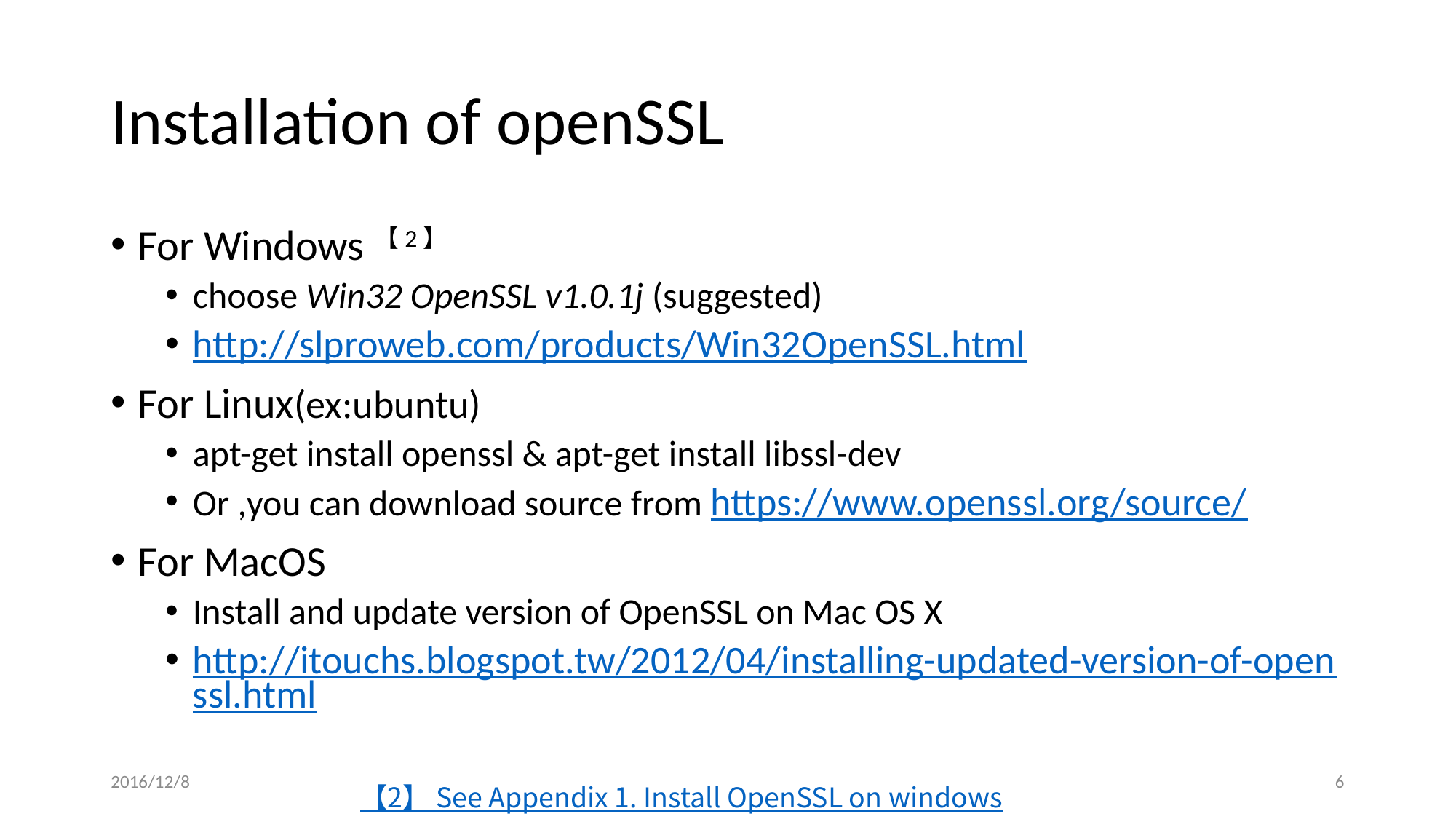

# Installation of openSSL
For Windows【2】
choose Win32 OpenSSL v1.0.1j (suggested)
http://slproweb.com/products/Win32OpenSSL.html
For Linux(ex:ubuntu)
apt-get install openssl & apt-get install libssl-dev
Or ,you can download source from https://www.openssl.org/source/
For MacOS
Install and update version of OpenSSL on Mac OS X
http://itouchs.blogspot.tw/2012/04/installing-updated-version-of-openssl.html

2016/12/8
6
【2】 See Appendix 1. Install OpenSSL on windows